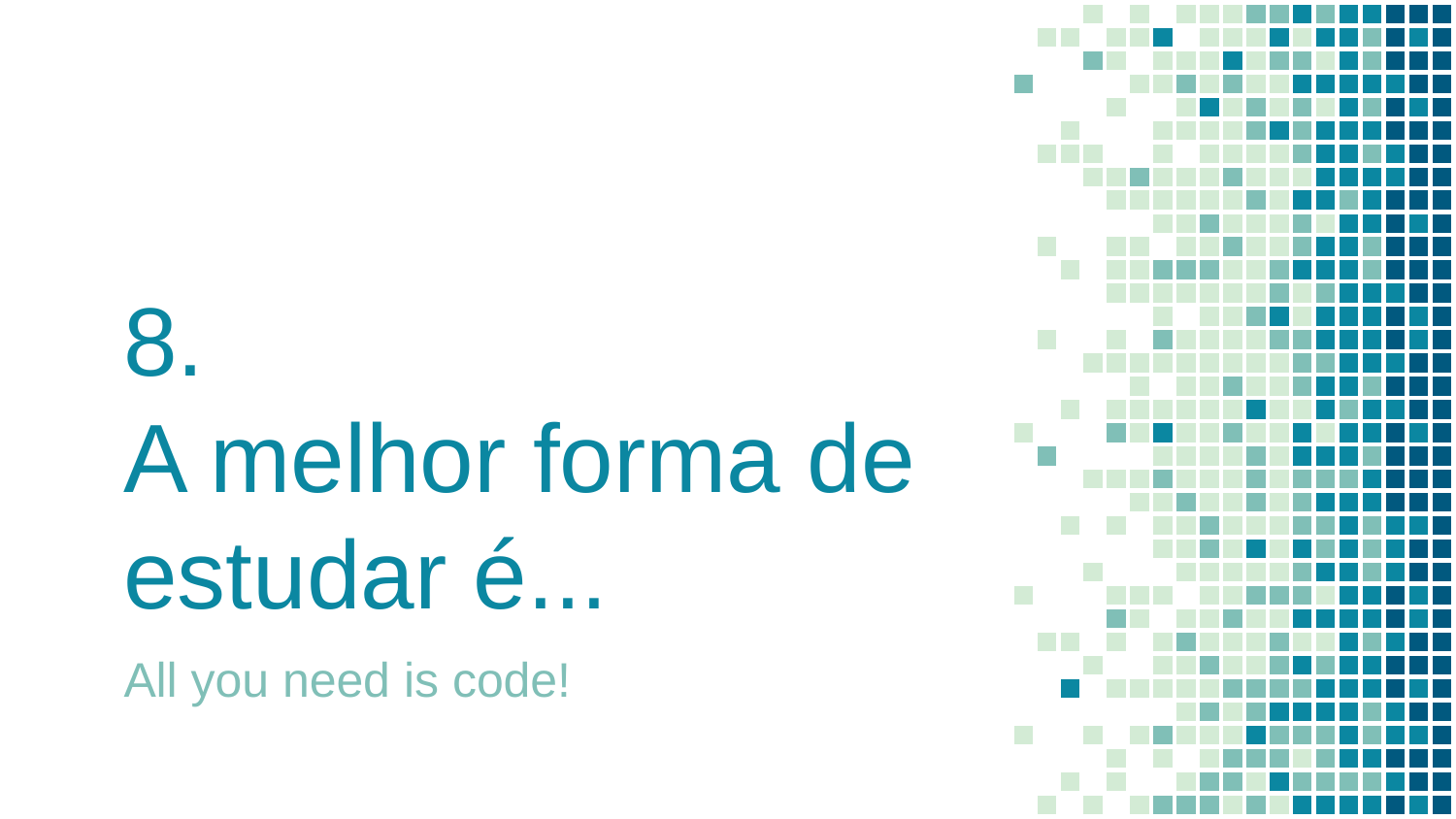

# 8.
A melhor forma de estudar é...
All you need is code!